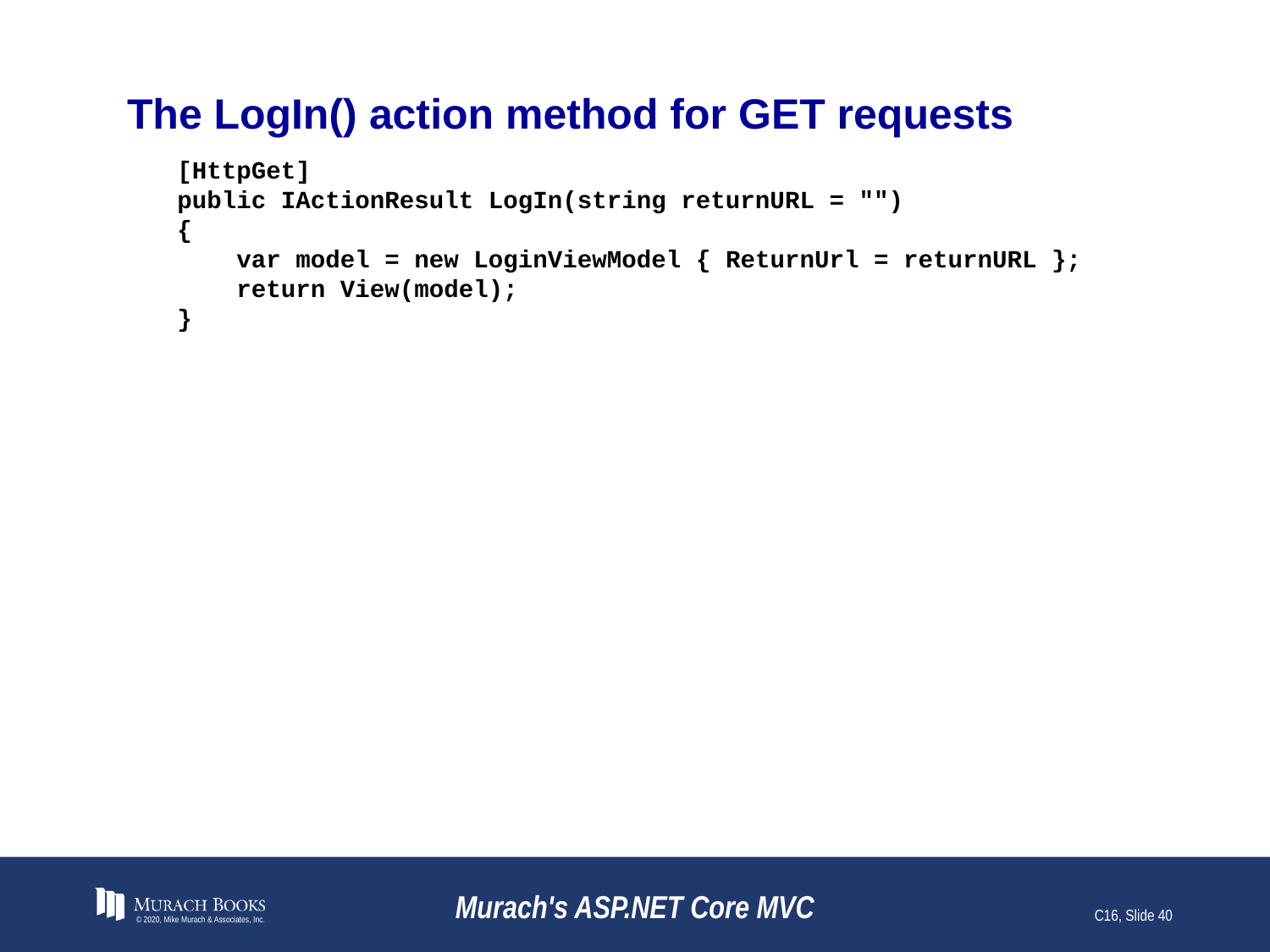

# The LogIn() action method for GET requests
[HttpGet]
public IActionResult LogIn(string returnURL = "")
{
    var model = new LoginViewModel { ReturnUrl = returnURL };
    return View(model);
}

© 2020, Mike Murach & Associates, Inc.
Murach's ASP.NET Core MVC

C16, Slide 40